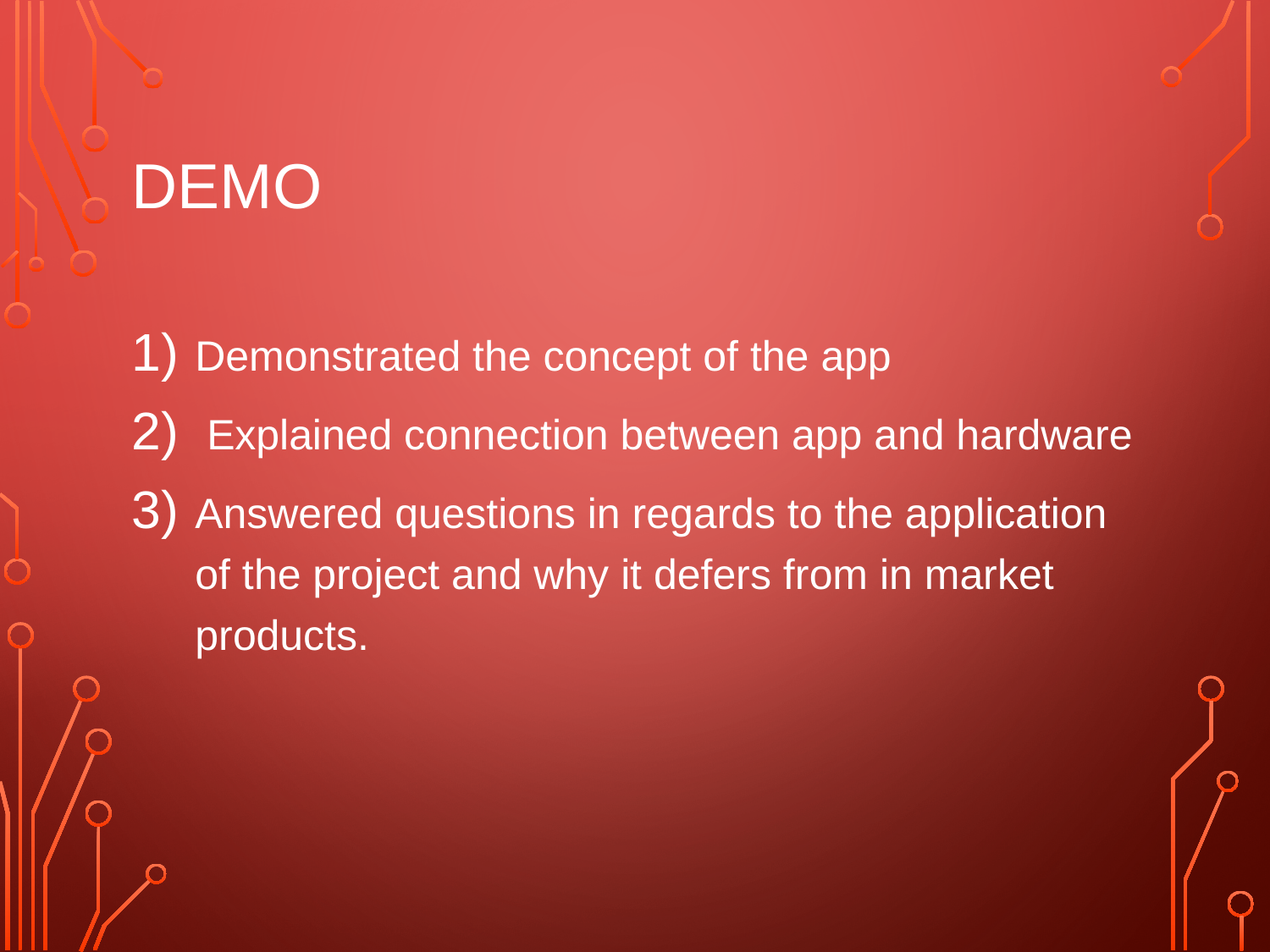

# Demo
Demonstrated the concept of the app
 Explained connection between app and hardware
Answered questions in regards to the application of the project and why it defers from in market products.